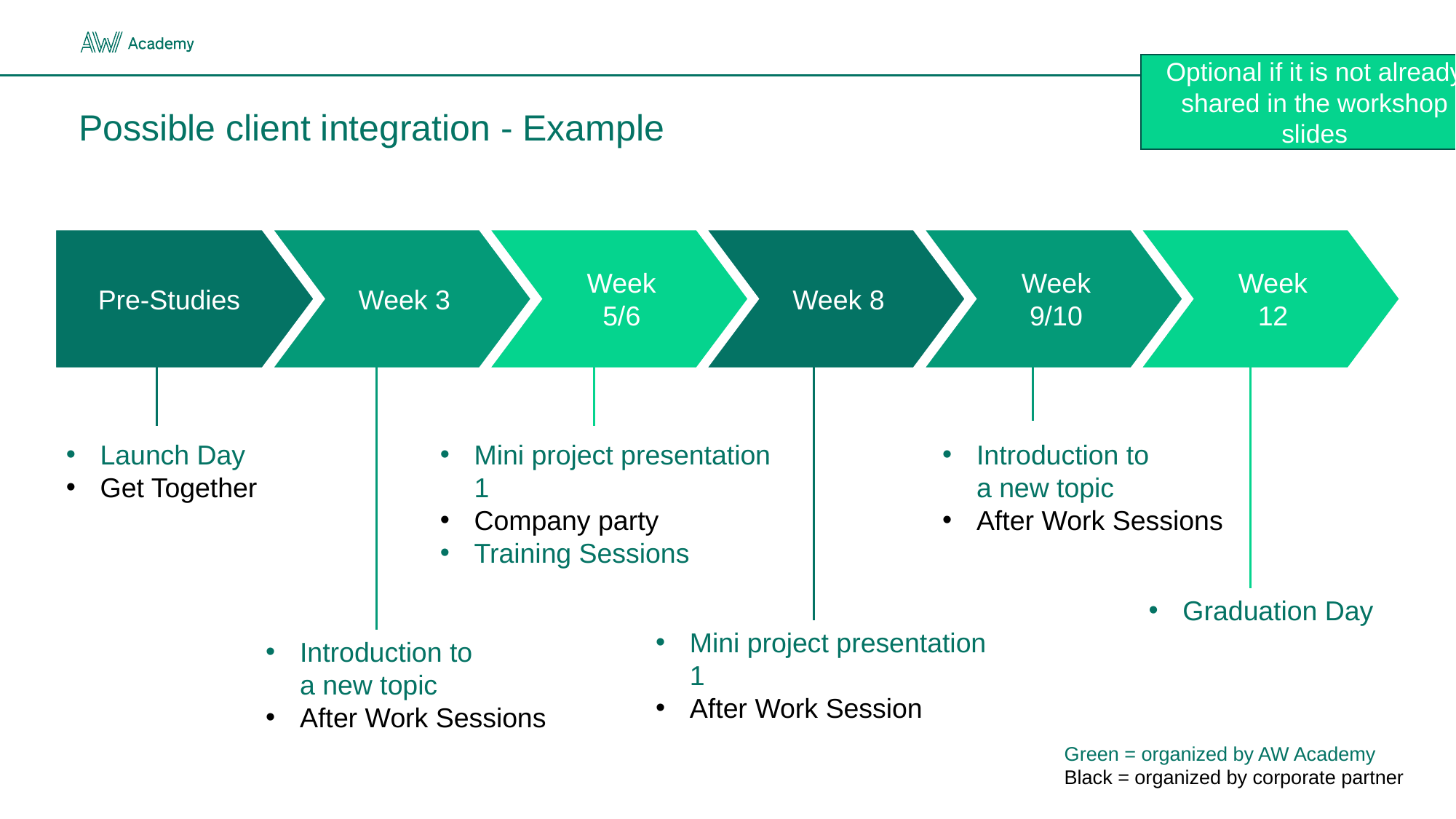

Optional if it is not already shared in the workshop slides
# Possible client integration - Example
Week 12
Week 9/10
Pre-Studies
Week 3
Week 5/6
Week 8
Launch Day
Get Together
Mini project presentation 1
Company party
Training Sessions

Introduction to
a new topic
After Work Sessions
Graduation Day
Mini project presentation 1
After Work Session
Introduction to
a new topic
After Work Sessions
Green = organized by AW Academy
Black = organized by corporate partner